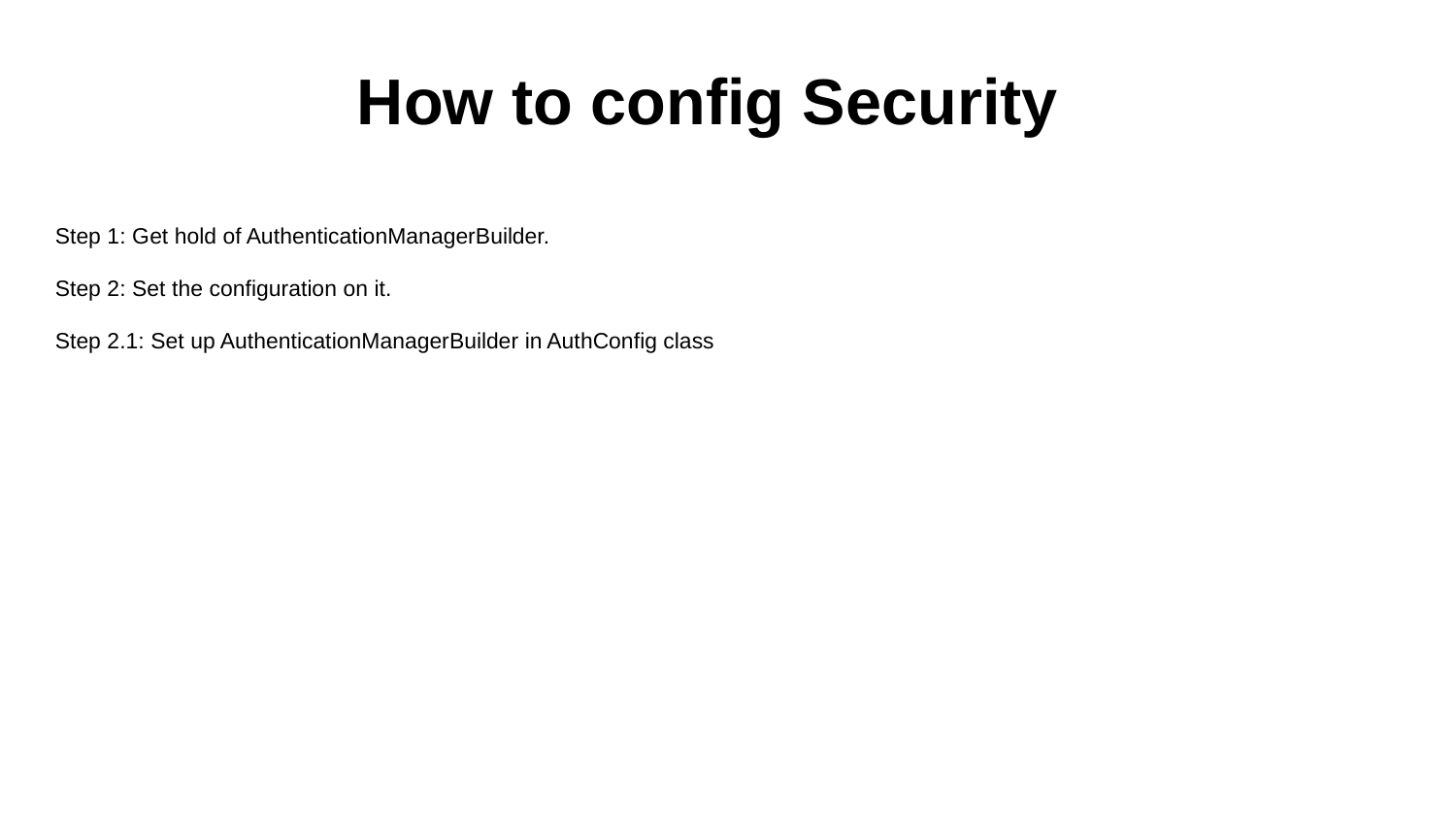

# How to config Security
Step 1: Get hold of AuthenticationManagerBuilder.
Step 2: Set the configuration on it.
Step 2.1: Set up AuthenticationManagerBuilder in AuthConfig class